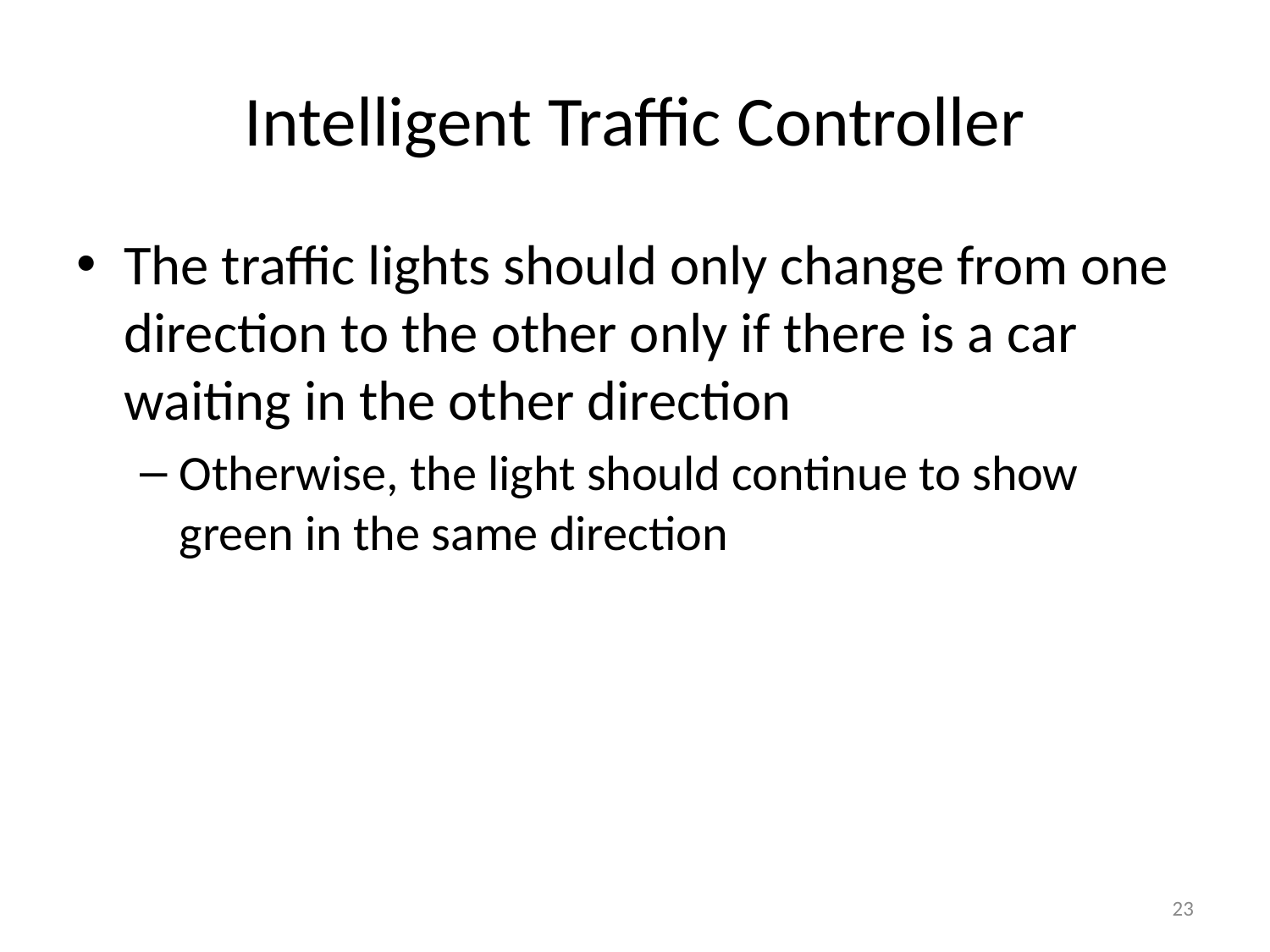

# Intelligent Traffic Controller
The traffic lights should only change from one direction to the other only if there is a car waiting in the other direction
Otherwise, the light should continue to show green in the same direction
23